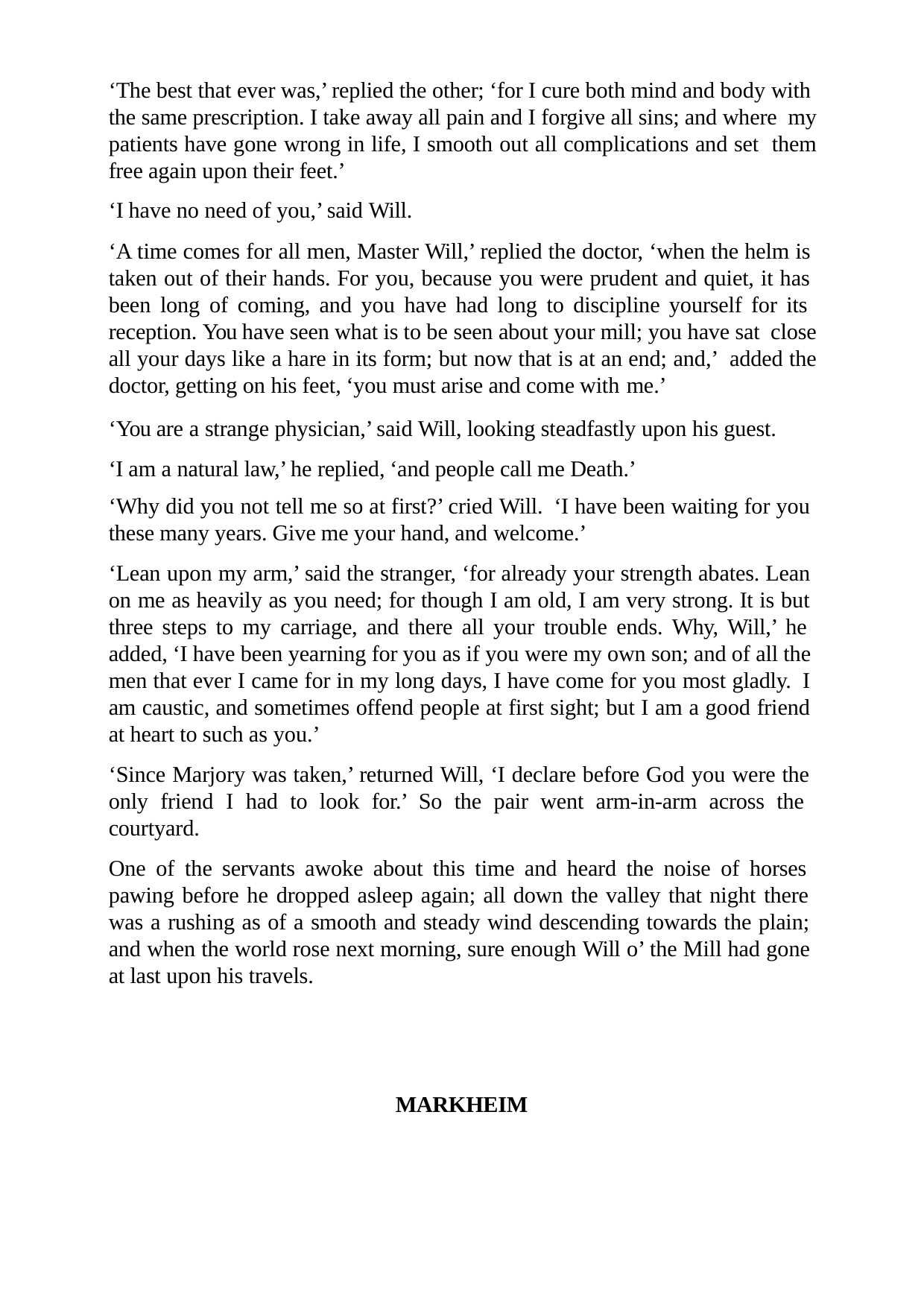

‘The best that ever was,’ replied the other; ‘for I cure both mind and body with  the same prescription. I take away all pain and I forgive all sins; and where  my patients have gone wrong in life, I smooth out all complications and set  them free again upon their feet.’
‘I have no need of you,’ said Will.
‘A time comes for all men, Master Will,’ replied the doctor, ‘when the helm is  taken out of their hands. For you, because you were prudent and quiet, it has  been long of coming, and you have had long to discipline yourself for its  reception. You have seen what is to be seen about your mill; you have sat  close all your days like a hare in its form; but now that is at an end; and,’  added the doctor, getting on his feet, ‘you must arise and come with me.’
‘You are a strange physician,’ said Will, looking steadfastly upon his guest.  ‘I am a natural law,’ he replied, ‘and people call me Death.’
‘Why did you not tell me so at first?’ cried Will. ‘I have been waiting for you  these many years. Give me your hand, and welcome.’
‘Lean upon my arm,’ said the stranger, ‘for already your strength abates. Lean  on me as heavily as you need; for though I am old, I am very strong. It is but  three steps to my carriage, and there all your trouble ends. Why, Will,’ he  added, ‘I have been yearning for you as if you were my own son; and of all the  men that ever I came for in my long days, I have come for you most gladly. I  am caustic, and sometimes offend people at first sight; but I am a good friend  at heart to such as you.’
‘Since Marjory was taken,’ returned Will, ‘I declare before God you were the  only friend I had to look for.’ So the pair went arm-in-arm across the  courtyard.
One of the servants awoke about this time and heard the noise of horses  pawing before he dropped asleep again; all down the valley that night there  was a rushing as of a smooth and steady wind descending towards the plain;  and when the world rose next morning, sure enough Will o’ the Mill had gone  at last upon his travels.
MARKHEIM